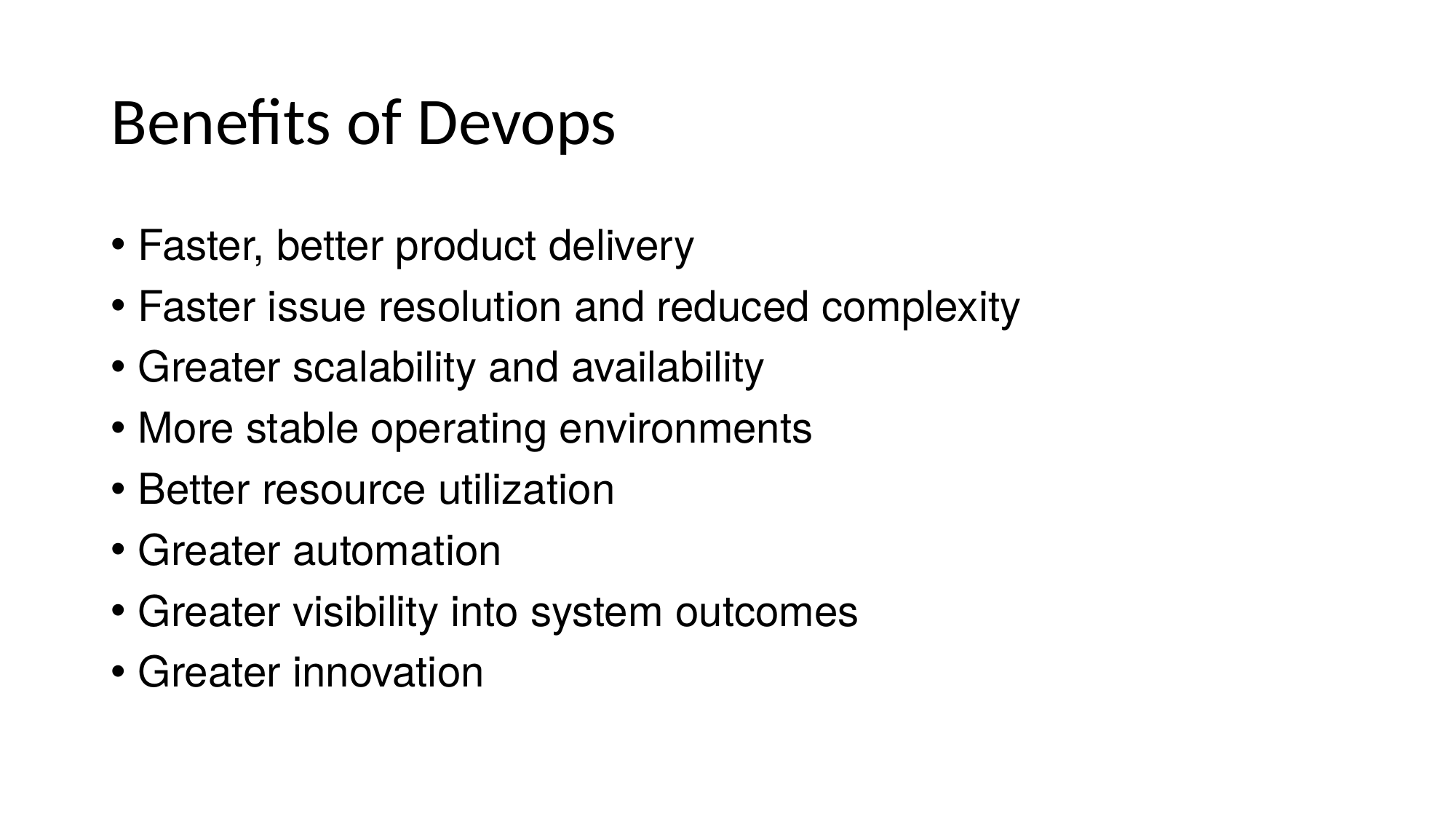

# Benefits of Devops
Faster, better product delivery
Faster issue resolution and reduced complexity
Greater scalability and availability
More stable operating environments
Better resource utilization
Greater automation
Greater visibility into system outcomes
Greater innovation